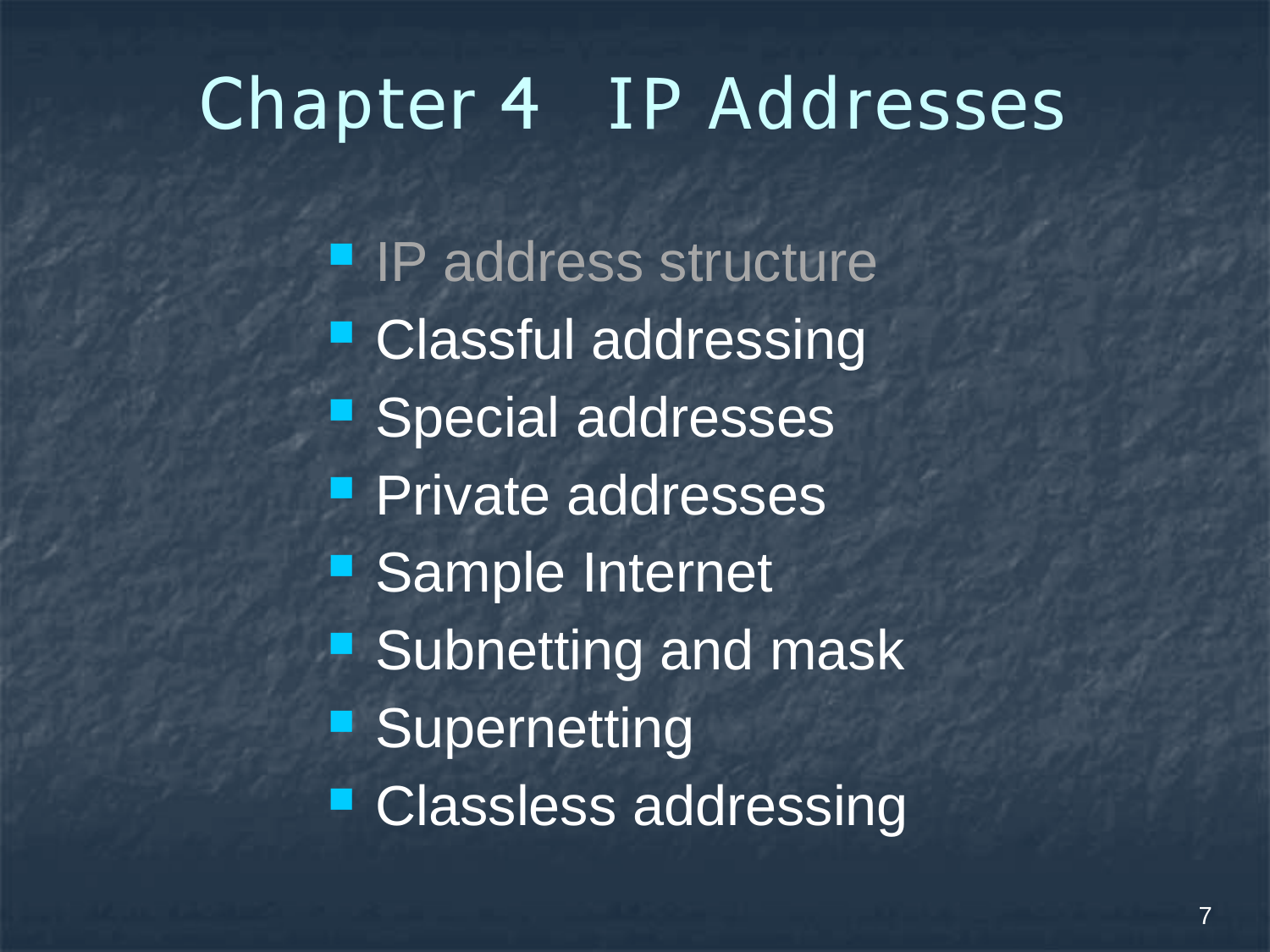

# Chapter 4   IP Addresses
IP address structure
Classful addressing
Special addresses
Private addresses
Sample Internet
Subnetting and mask
Supernetting
Classless addressing
7